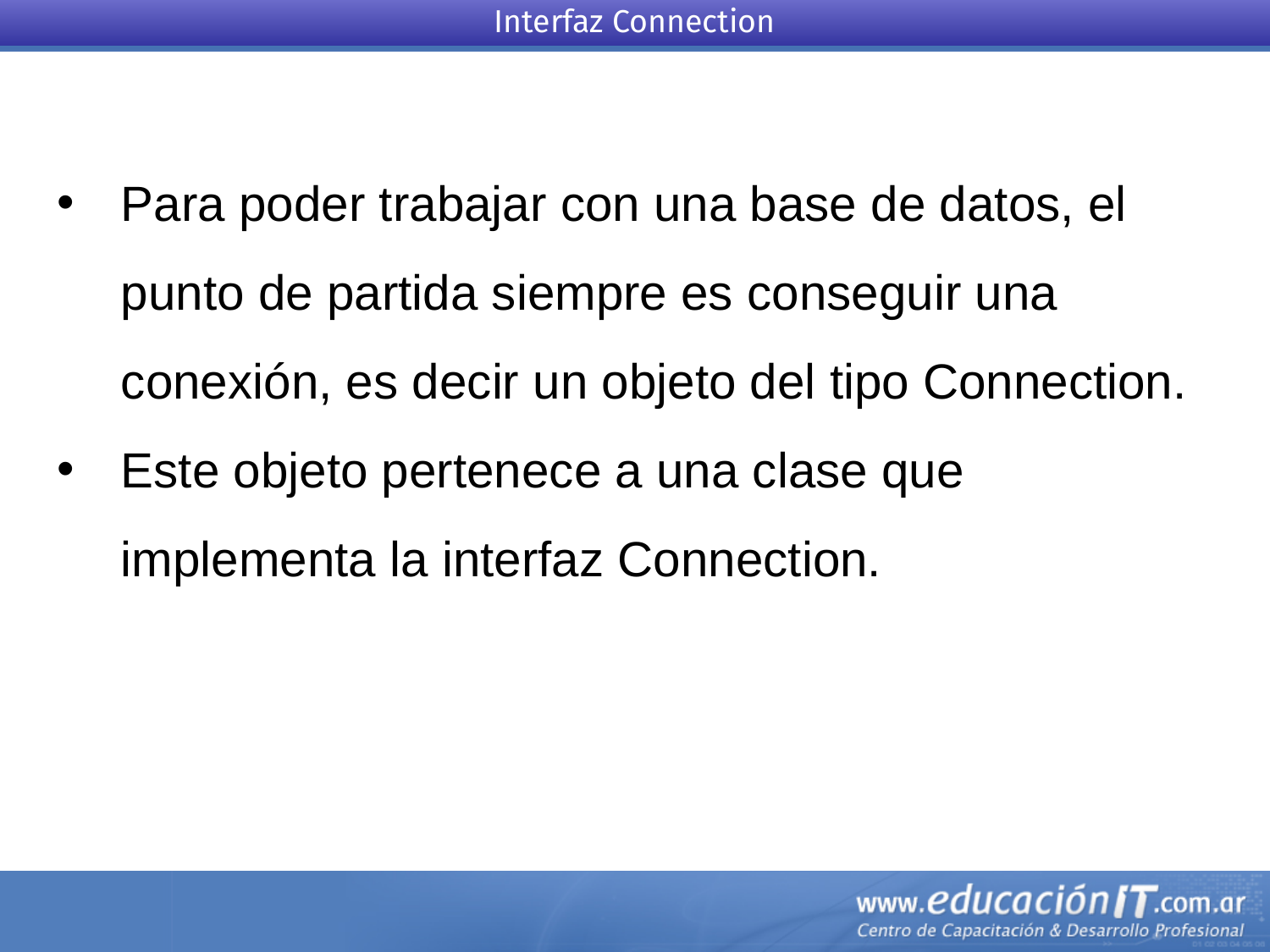

Interfaz Connection
Para poder trabajar con una base de datos, el punto de partida siempre es conseguir una conexión, es decir un objeto del tipo Connection.
Este objeto pertenece a una clase que implementa la interfaz Connection.